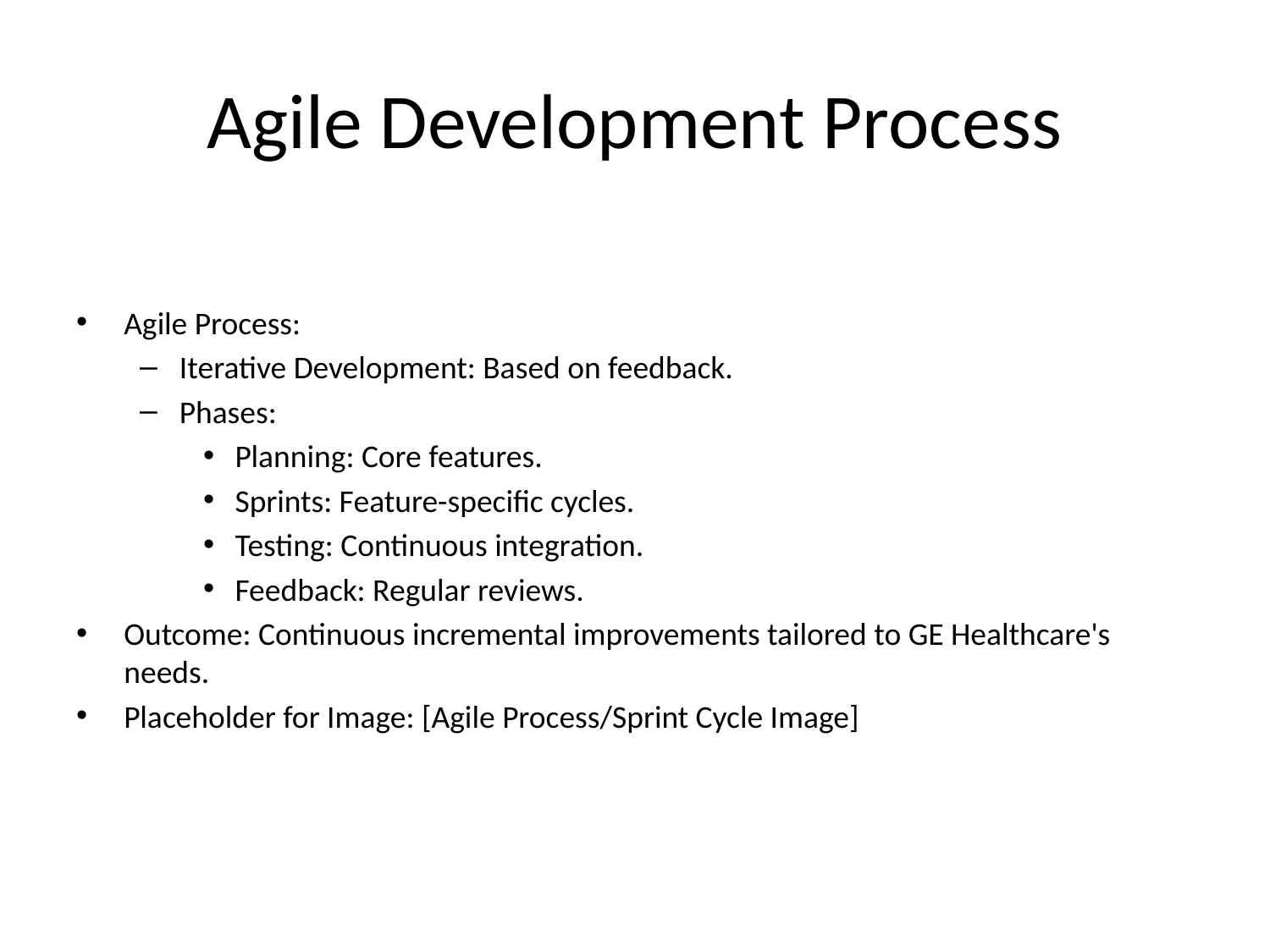

# Agile Development Process

Agile Process:
Iterative Development: Based on feedback.
Phases:
Planning: Core features.
Sprints: Feature-specific cycles.
Testing: Continuous integration.
Feedback: Regular reviews.
Outcome: Continuous incremental improvements tailored to GE Healthcare's needs.
Placeholder for Image: [Agile Process/Sprint Cycle Image]